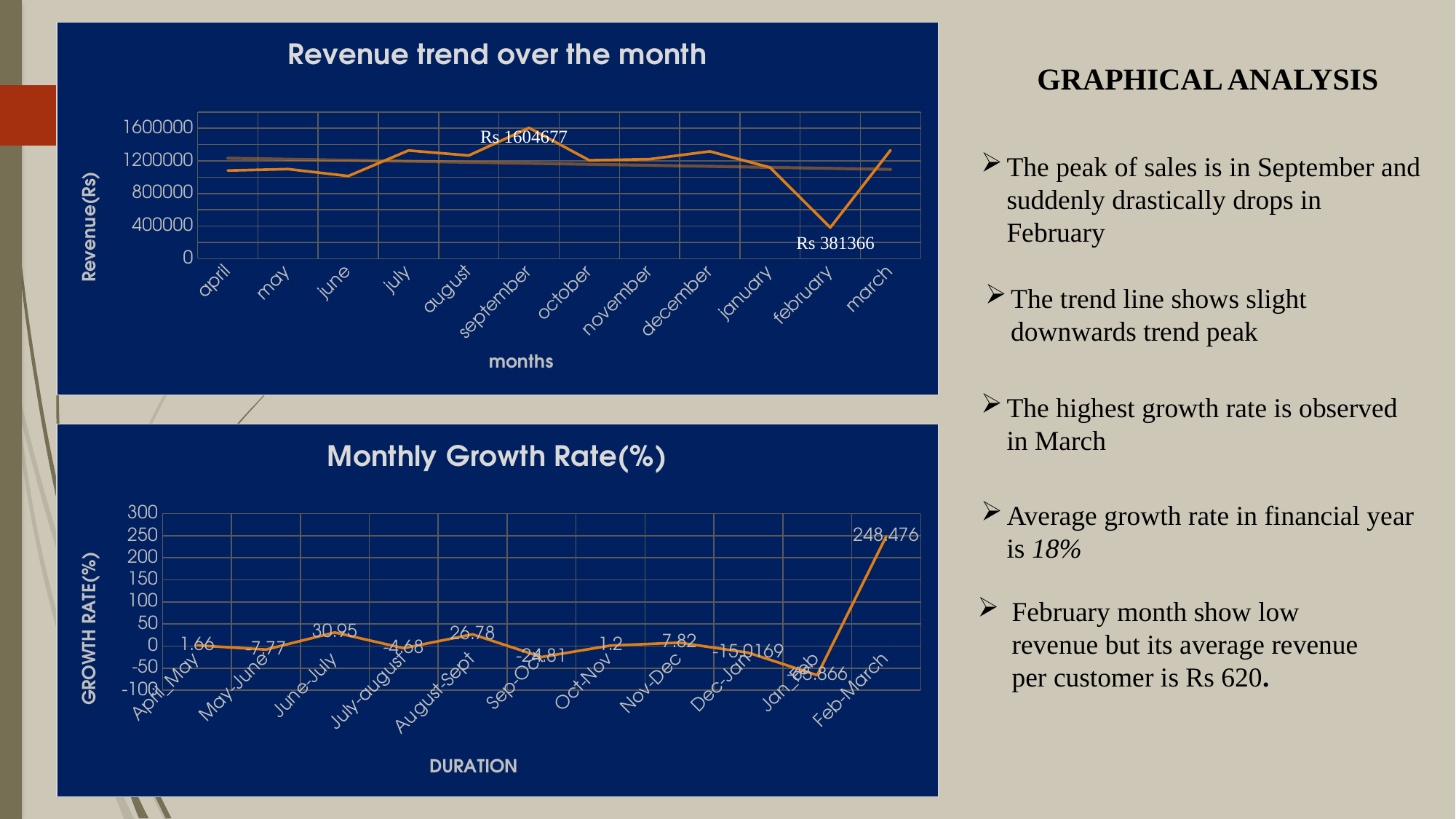

### Chart: Revenue trend over the month

| Category |  |
|---|---|
| april | 1081124.0 |
| may | 1099072.0 |
| june | 1013966.0 |
| july | 1327851.0 |
| august | 1265641.0 |
| september | 1604677.0 |
| october | 1206557.0 |
| november | 1221094.0 |
| december | 1316587.0 |
| january | 1118877.0 |
| february | 381886.0 |
| march | 1330781.0 |
GRAPHICAL ANALYSIS
Rs 1604677
The peak of sales is in September and suddenly drastically drops in February

Rs 381366
The trend line shows slight downwards trend peak
The highest growth rate is observed in March

### Chart: Monthly Growth Rate(%)

| Category |  |
|---|---|
| April_May | 1.66 |
| May-June | -7.77 |
| June-July | 30.95 |
| July-august | -4.68 |
| August-Sept | 26.78 |
| Sep-Oct | -24.81 |
| Oct-Nov | 1.2 |
| Nov-Dec | 7.82 |
| Dec-Jan | -15.0169 |
| Jan_Feb | -65.866 |
| Feb-March | 248.476 |
Average growth rate in financial year is 18%

February month show low revenue but its average revenue per customer is Rs 620.